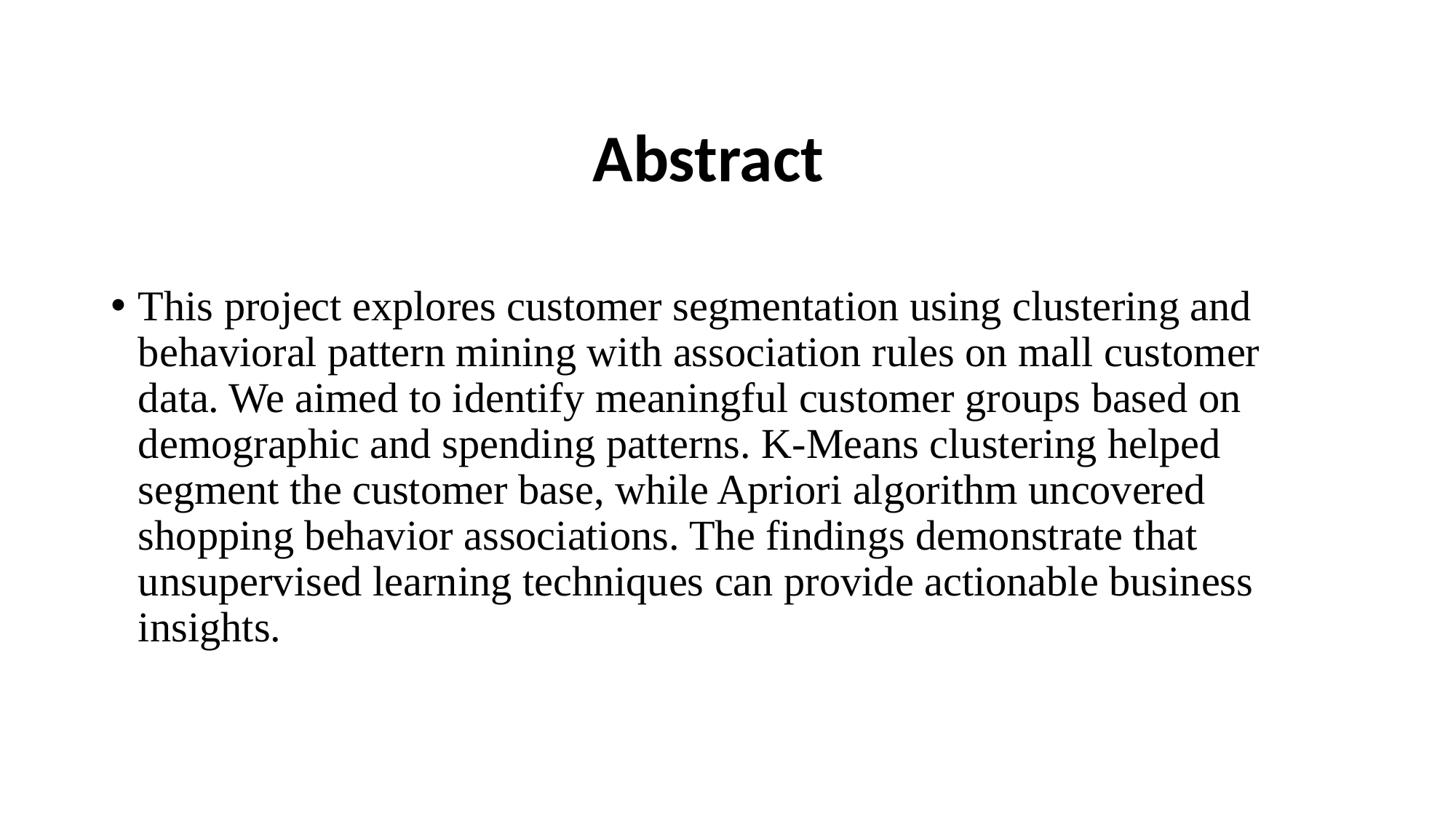

# Abstract
This project explores customer segmentation using clustering and behavioral pattern mining with association rules on mall customer data. We aimed to identify meaningful customer groups based on demographic and spending patterns. K-Means clustering helped segment the customer base, while Apriori algorithm uncovered shopping behavior associations. The findings demonstrate that unsupervised learning techniques can provide actionable business insights.